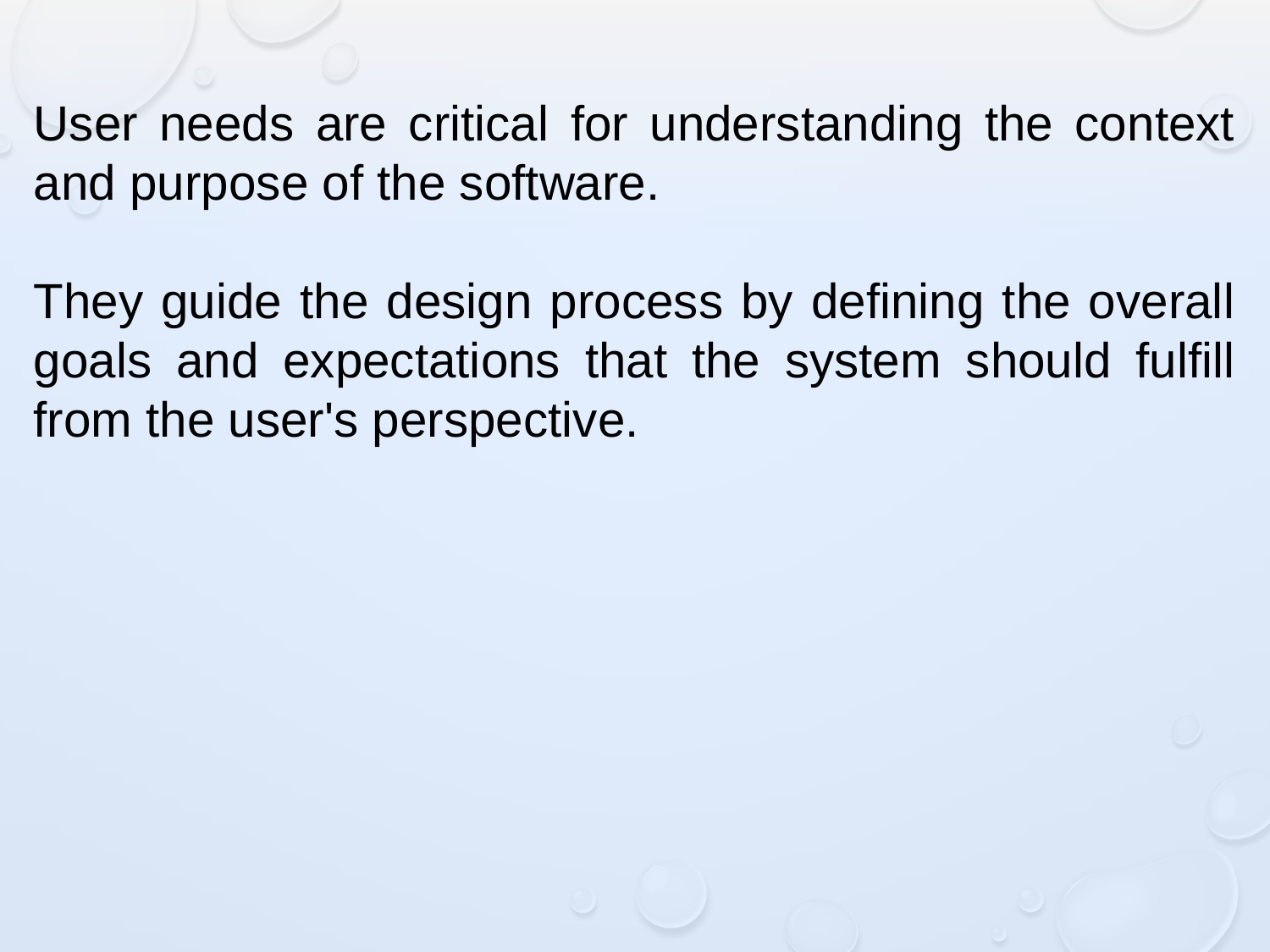

User needs are critical for understanding the context and purpose of the software.

They guide the design process by defining the overall goals and expectations that the system should fulfill from the user's perspective.